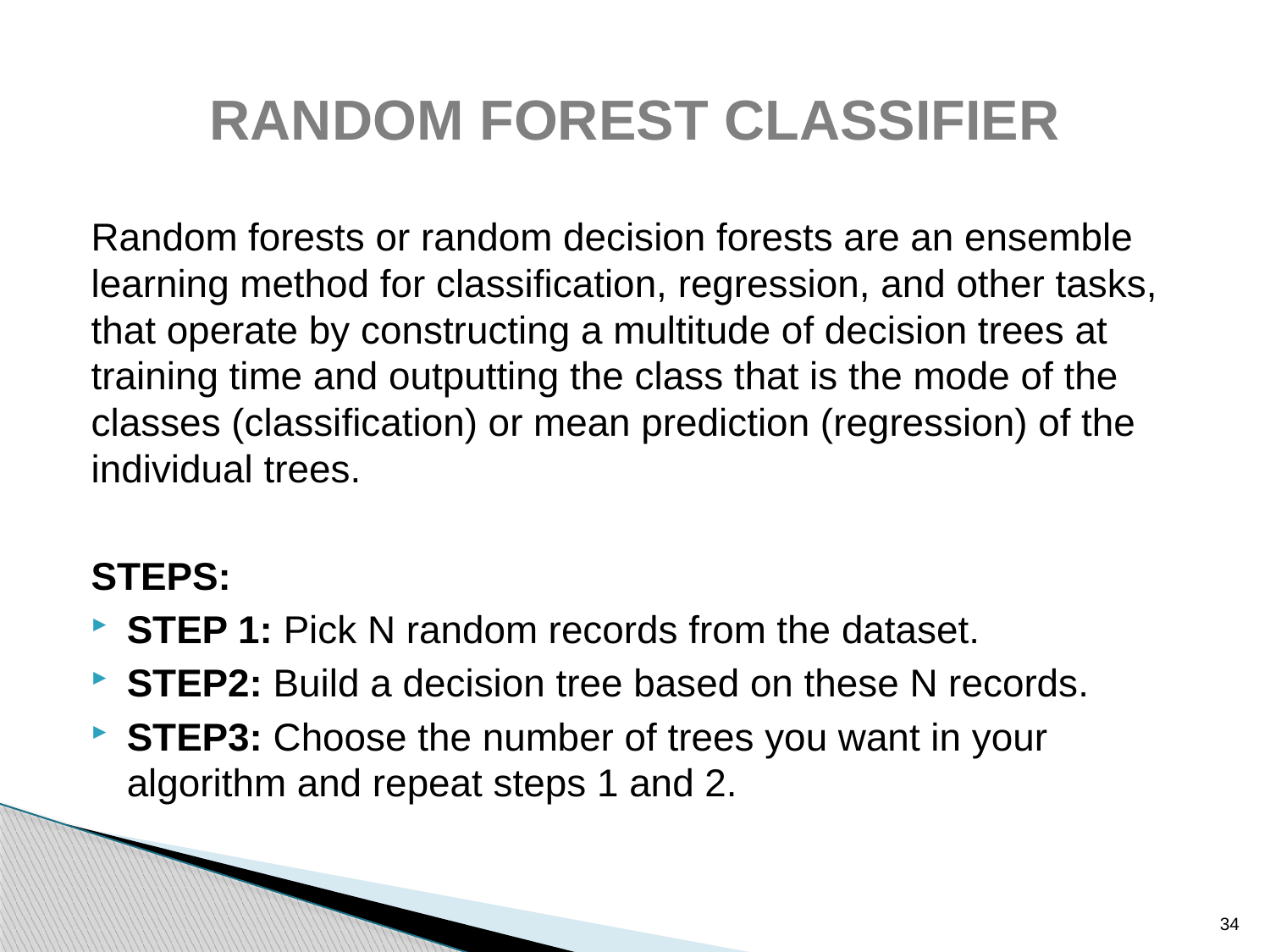

# RANDOM FOREST CLASSIFIER
Random forests or random decision forests are an ensemble learning method for classification, regression, and other tasks, that operate by constructing a multitude of decision trees at training time and outputting the class that is the mode of the classes (classification) or mean prediction (regression) of the individual trees.

STEPS:
STEP 1: Pick N random records from the dataset.
STEP2: Build a decision tree based on these N records.
STEP3: Choose the number of trees you want in your algorithm and repeat steps 1 and 2.

34